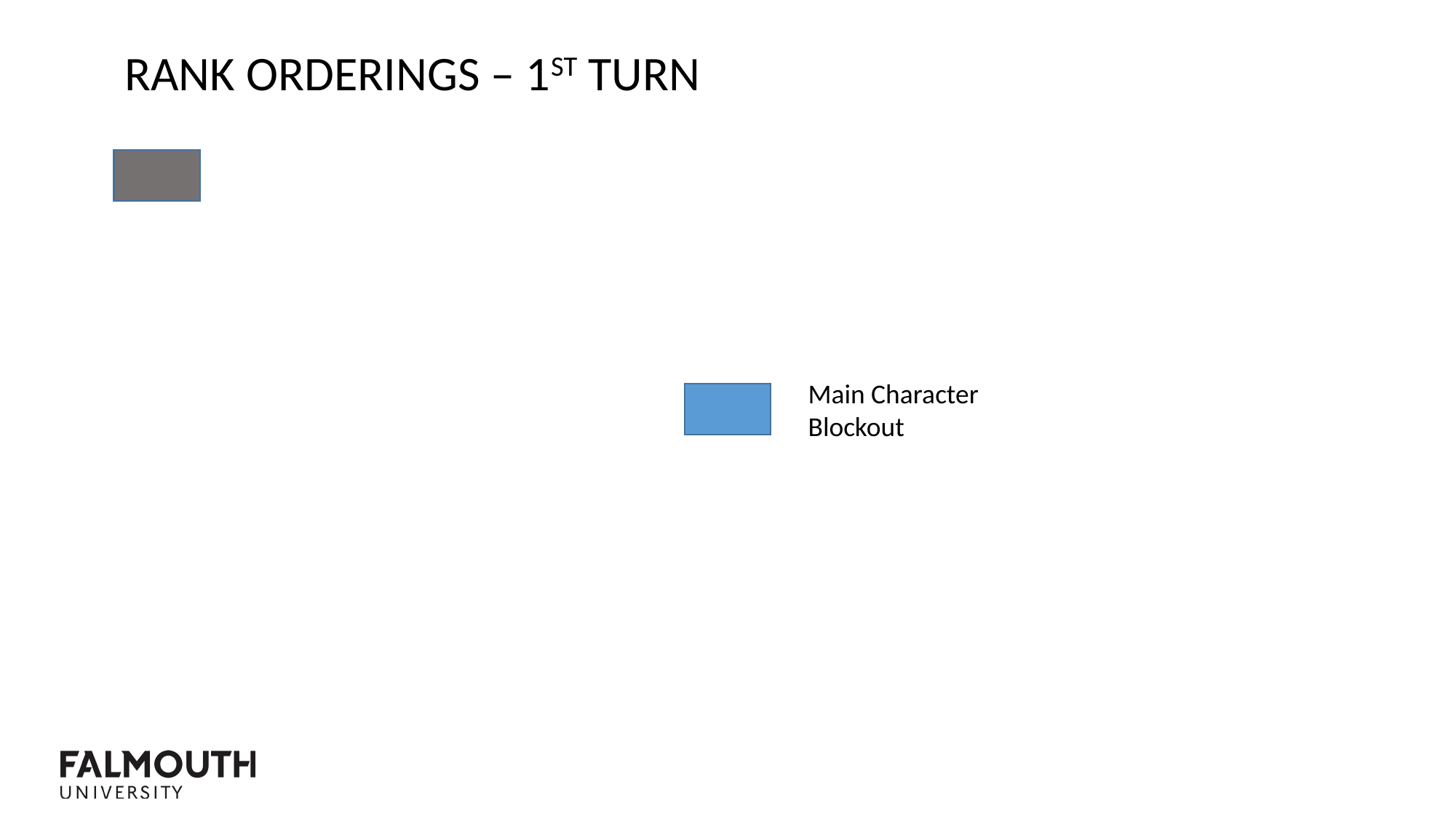

Rank Orderings – 1st turn

Main Character
Blockout